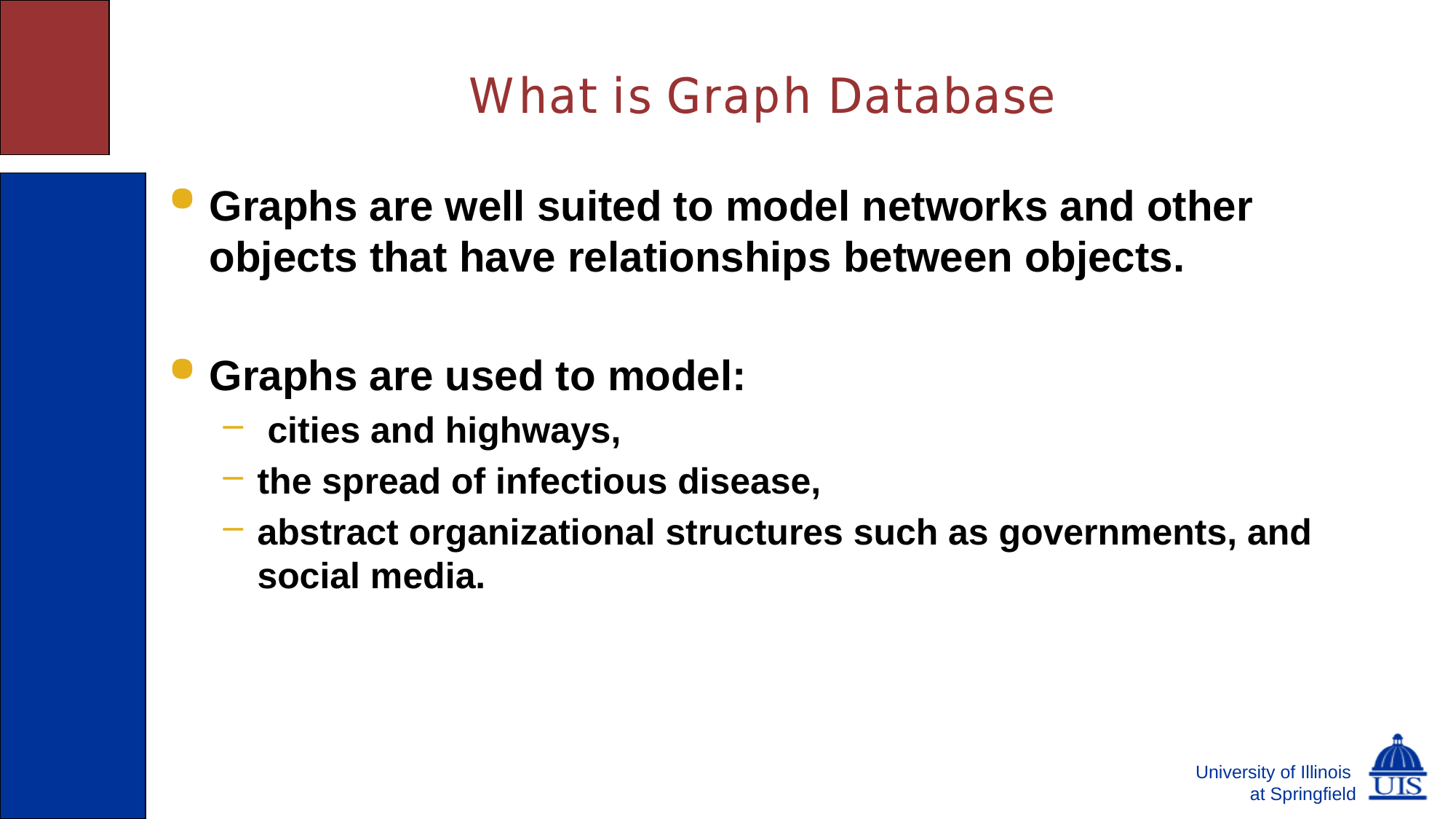

# What is Graph Database
Graphs are well suited to model networks and other objects that have relationships between objects.

Graphs are used to model:
 cities and highways,
the spread of infectious disease,
abstract organizational structures such as governments, and social media.